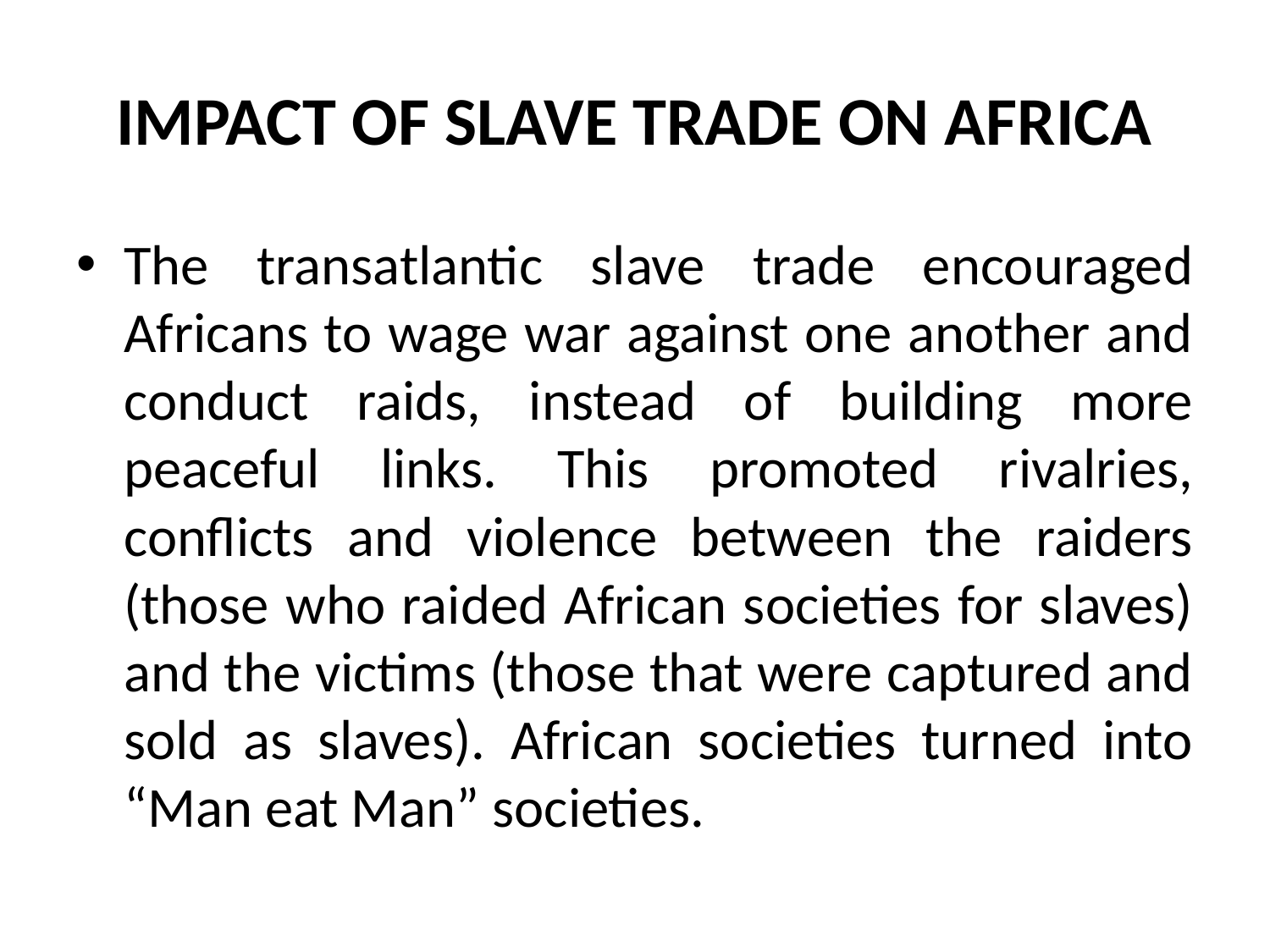

# IMPACT OF SLAVE TRADE ON AFRICA
The transatlantic slave trade encouraged Africans to wage war against one another and conduct raids, instead of building more peaceful links. This promoted rivalries, conflicts and violence between the raiders (those who raided African societies for slaves) and the victims (those that were captured and sold as slaves). African societies turned into “Man eat Man” societies.